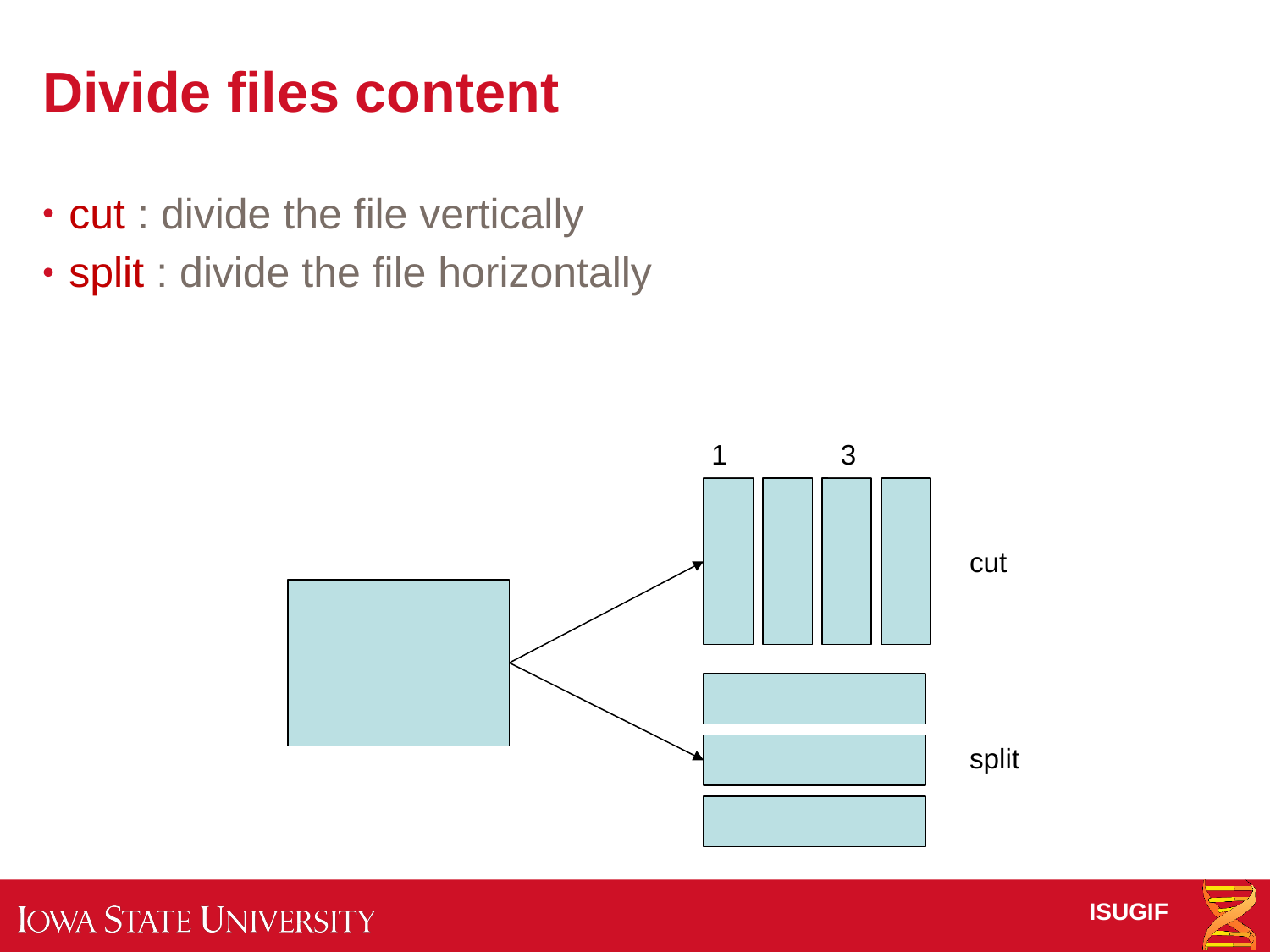

# Divide files content
cut : divide the file vertically
split : divide the file horizontally
1
3

cut

split